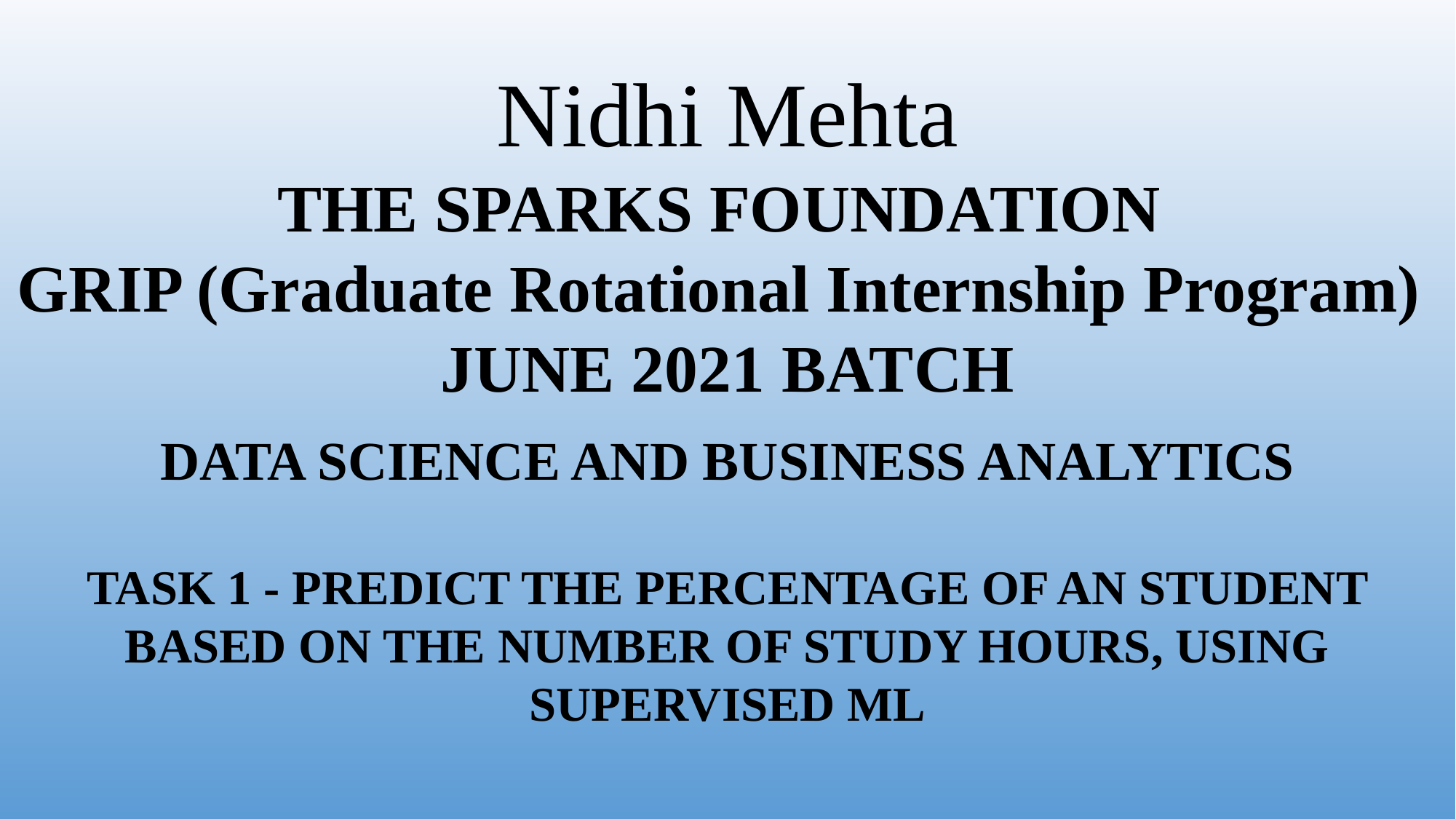

Nidhi Mehta
THE SPARKS FOUNDATION
GRIP (Graduate Rotational Internship Program)  JUNE 2021 BATCH
DATA SCIENCE AND BUSINESS ANALYTICS

TASK 1 - PREDICT THE PERCENTAGE OF AN STUDENT BASED ON THE NUMBER OF STUDY HOURS, USING SUPERVISED ML